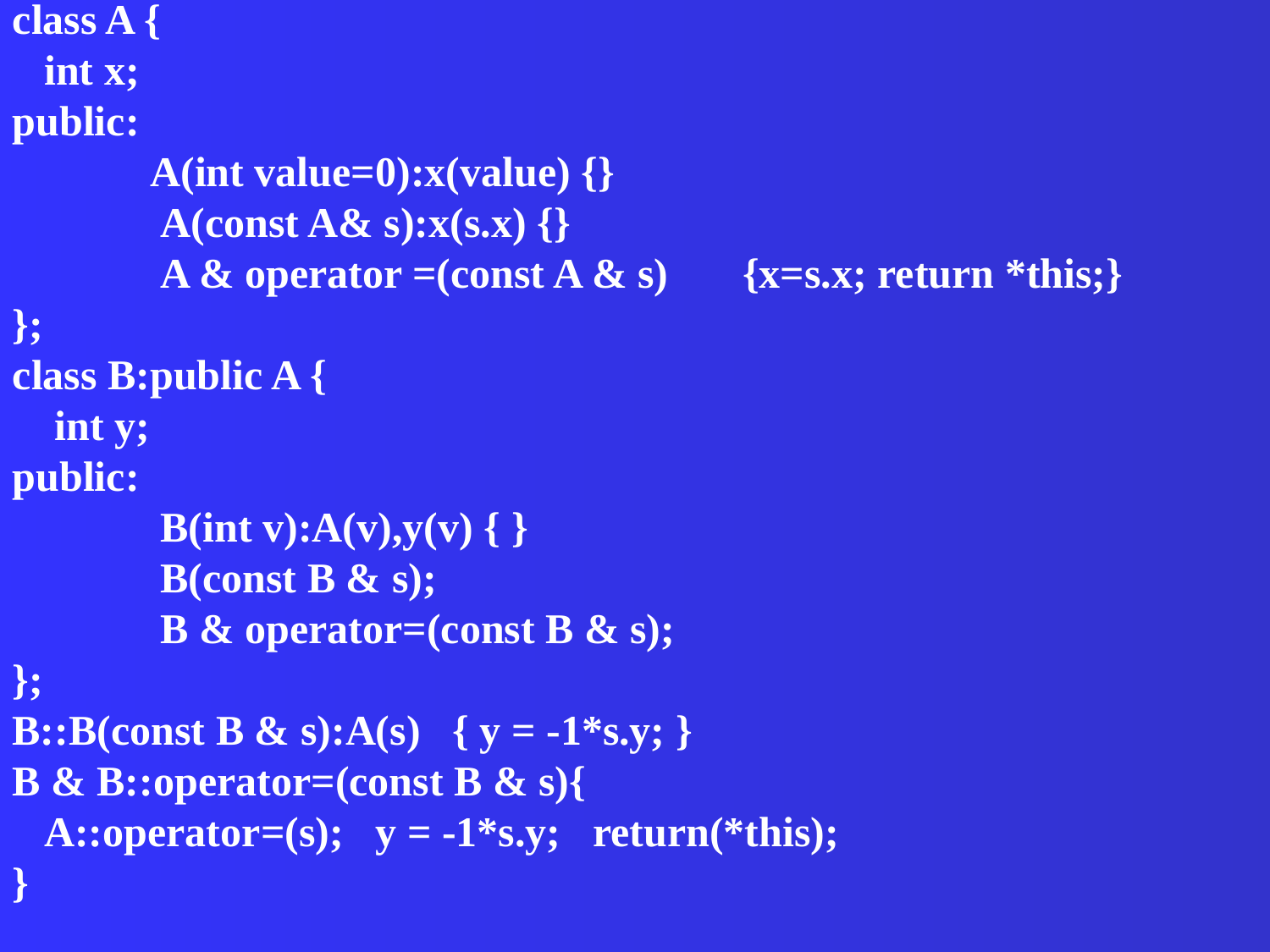

class A {
   int x;
public:
             A(int value=0):x(value) {}
	  A(const A& s):x(s.x) {}
	  A & operator =(const A & s)       {x=s.x; return *this;}
};
class B:public A {
    int y;
public:
              B(int v):A(v),y(v) { }
	  B(const B & s);
	  B & operator=(const B & s);
};
B::B(const B & s):A(s)   { y = -1*s.y; }
B & B::operator=(const B & s){
   A::operator=(s);   y = -1*s.y;   return(*this);
}